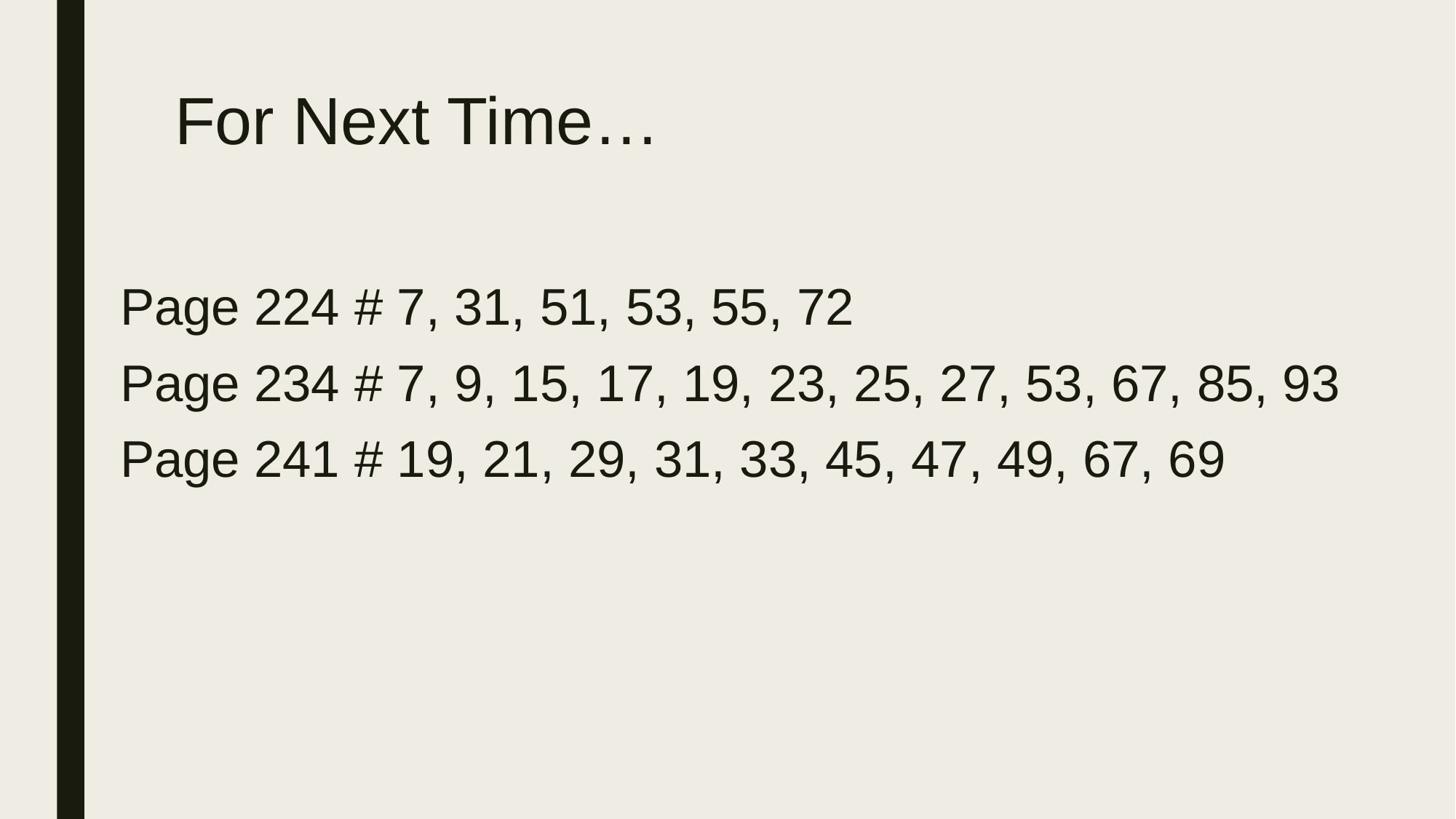

# For Next Time…
Page 224 # 7, 31, 51, 53, 55, 72
Page 234 # 7, 9, 15, 17, 19, 23, 25, 27, 53, 67, 85, 93
Page 241 # 19, 21, 29, 31, 33, 45, 47, 49, 67, 69